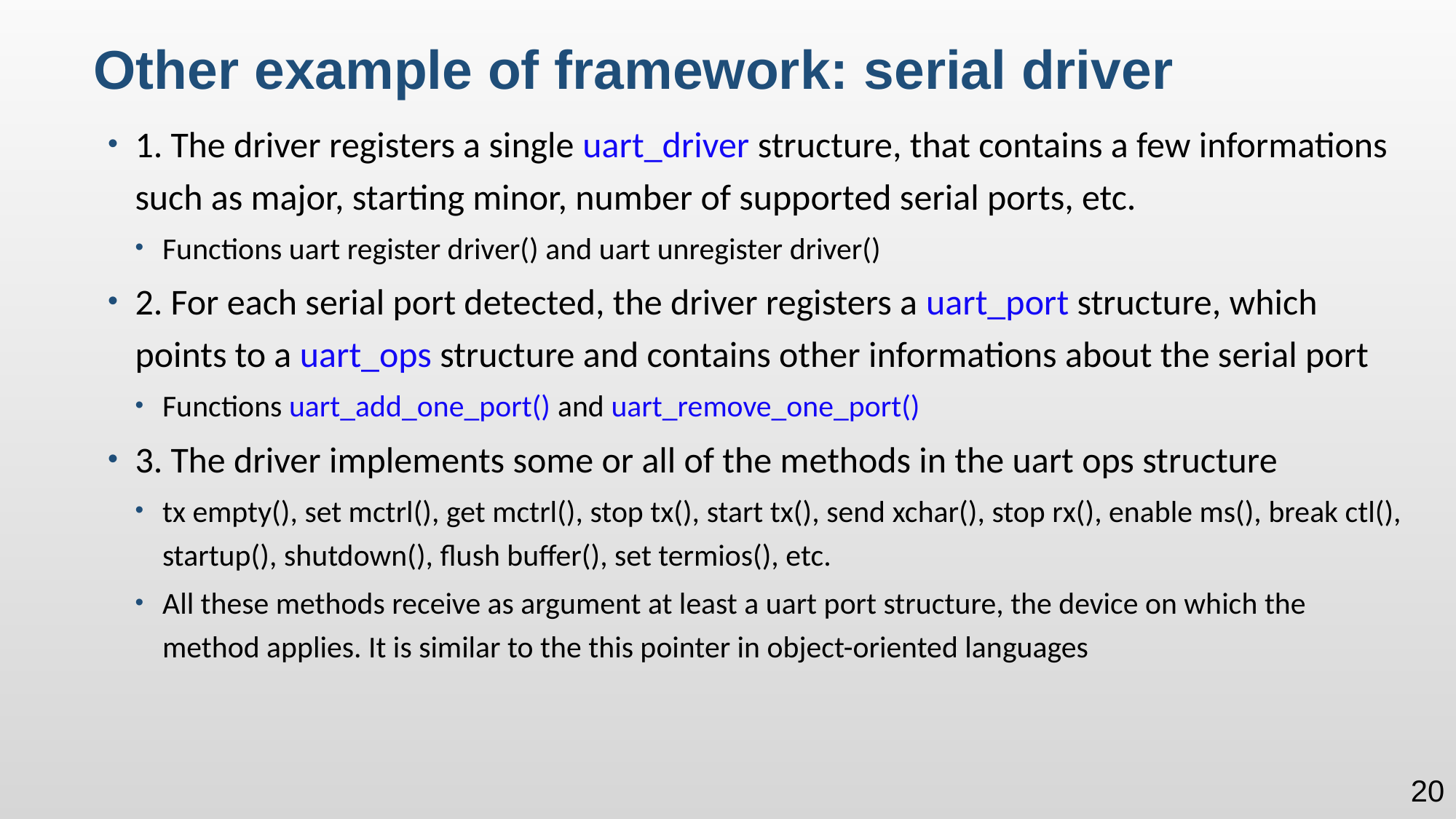

Other example of framework: serial driver
1. The driver registers a single uart_driver structure, that contains a few informations such as major, starting minor, number of supported serial ports, etc.
Functions uart register driver() and uart unregister driver()
2. For each serial port detected, the driver registers a uart_port structure, which points to a uart_ops structure and contains other informations about the serial port
Functions uart_add_one_port() and uart_remove_one_port()
3. The driver implements some or all of the methods in the uart ops structure
tx empty(), set mctrl(), get mctrl(), stop tx(), start tx(), send xchar(), stop rx(), enable ms(), break ctl(), startup(), shutdown(), flush buffer(), set termios(), etc.
All these methods receive as argument at least a uart port structure, the device on which the method applies. It is similar to the this pointer in object-oriented languages
20